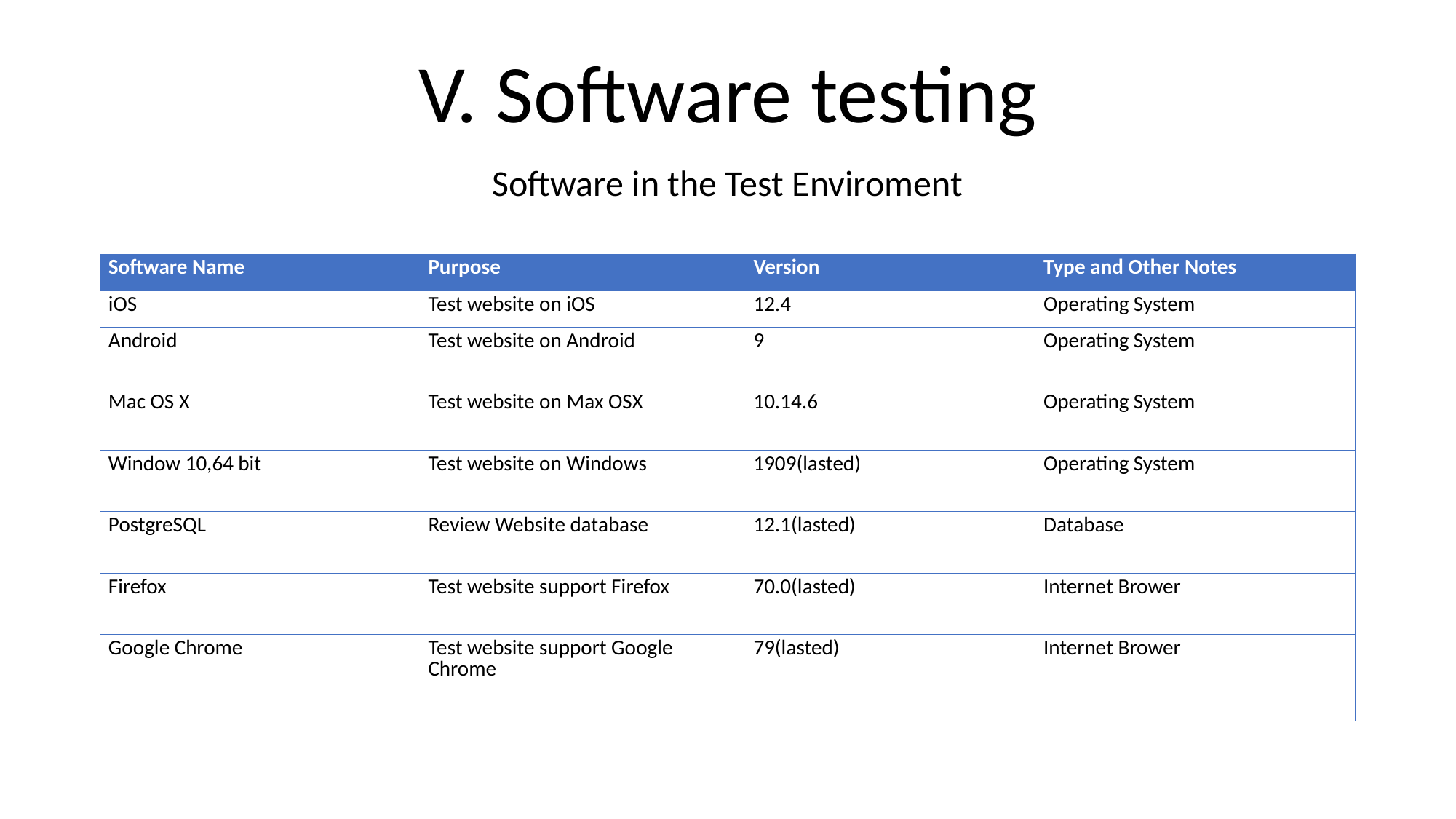

# V. Software testing
Software in the Test Enviroment
| Software Name | Purpose | Version | Type and Other Notes |
| --- | --- | --- | --- |
| iOS | Test website on iOS | 12.4 | Operating System |
| Android | Test website on Android | 9 | Operating System |
| Mac OS X | Test website on Max OSX | 10.14.6 | Operating System |
| Window 10,64 bit | Test website on Windows | 1909(lasted) | Operating System |
| PostgreSQL | Review Website database | 12.1(lasted) | Database |
| Firefox | Test website support Firefox | 70.0(lasted) | Internet Brower |
| Google Chrome | Test website support Google Chrome | 79(lasted) | Internet Brower |